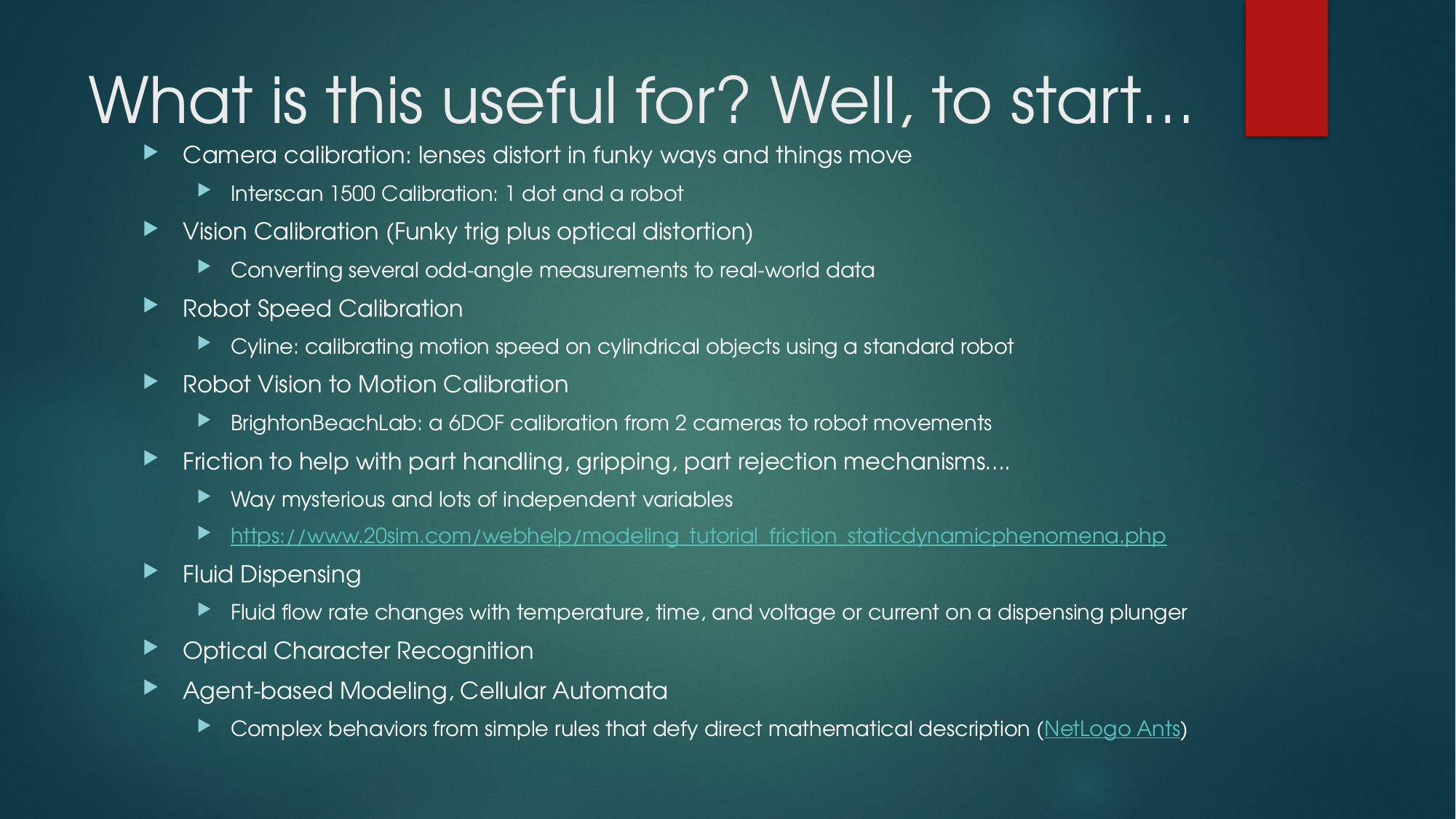

# What is this useful for? Well, to start…
Camera calibration: lenses distort in funky ways and things move
Interscan 1500 Calibration: 1 dot and a robot
Vision Calibration (Funky trig plus optical distortion)
Converting several odd-angle measurements to real-world data
Robot Speed Calibration
Cyline: calibrating motion speed on cylindrical objects using a standard robot
Robot Vision to Motion Calibration
BrightonBeachLab: a 6DOF calibration from 2 cameras to robot movements
Friction to help with part handling, gripping, part rejection mechanisms….
Way mysterious and lots of independent variables
https://www.20sim.com/webhelp/modeling_tutorial_friction_staticdynamicphenomena.php
Fluid Dispensing
Fluid flow rate changes with temperature, time, and voltage or current on a dispensing plunger
Optical Character Recognition
Agent-based Modeling, Cellular Automata
Complex behaviors from simple rules that defy direct mathematical description (NetLogo Ants)